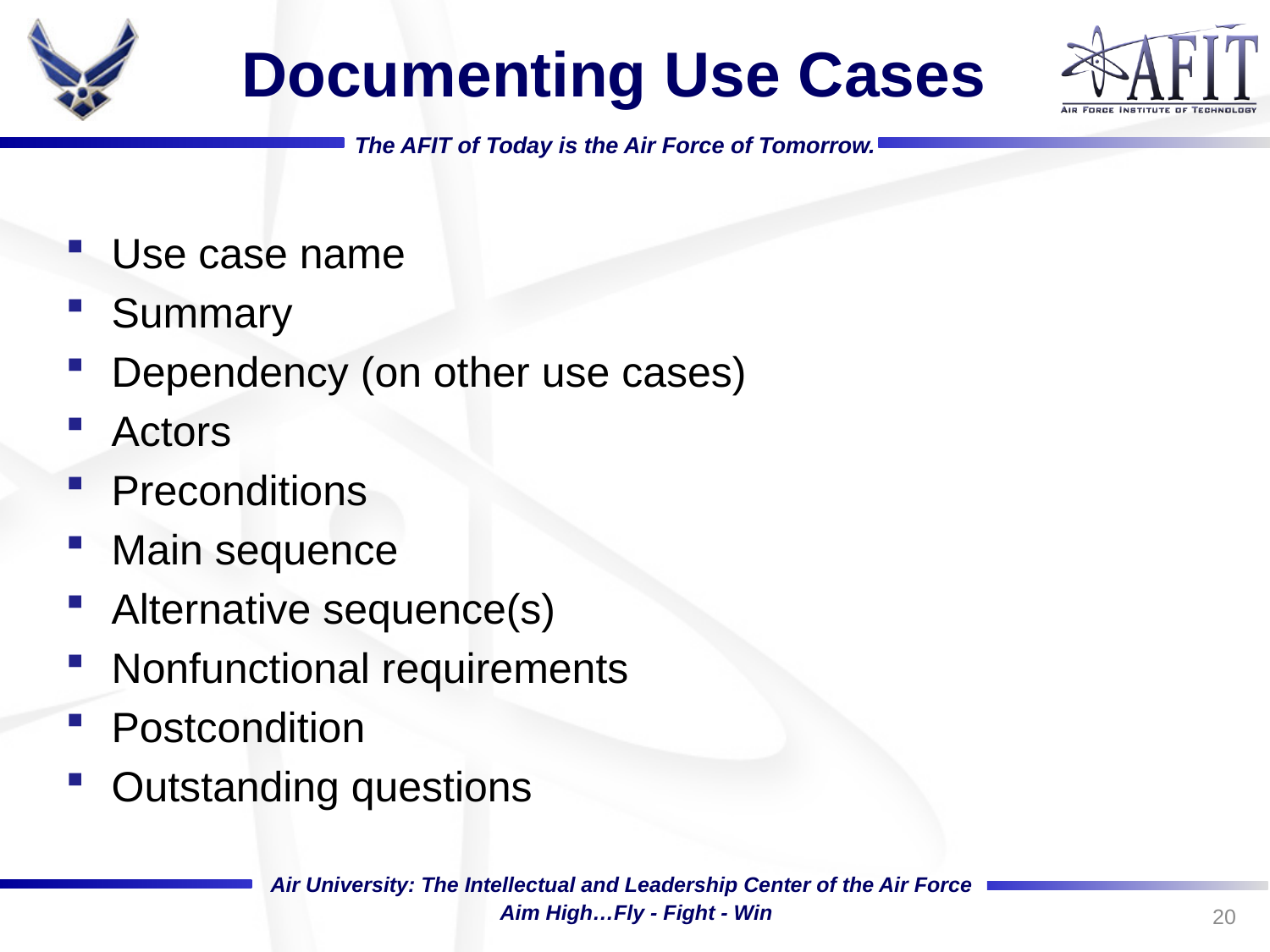

# Documenting Use Cases
Use case name
Summary
Dependency (on other use cases)
Actors
Preconditions
Main sequence
Alternative sequence(s)
Nonfunctional requirements
Postcondition
Outstanding questions
20